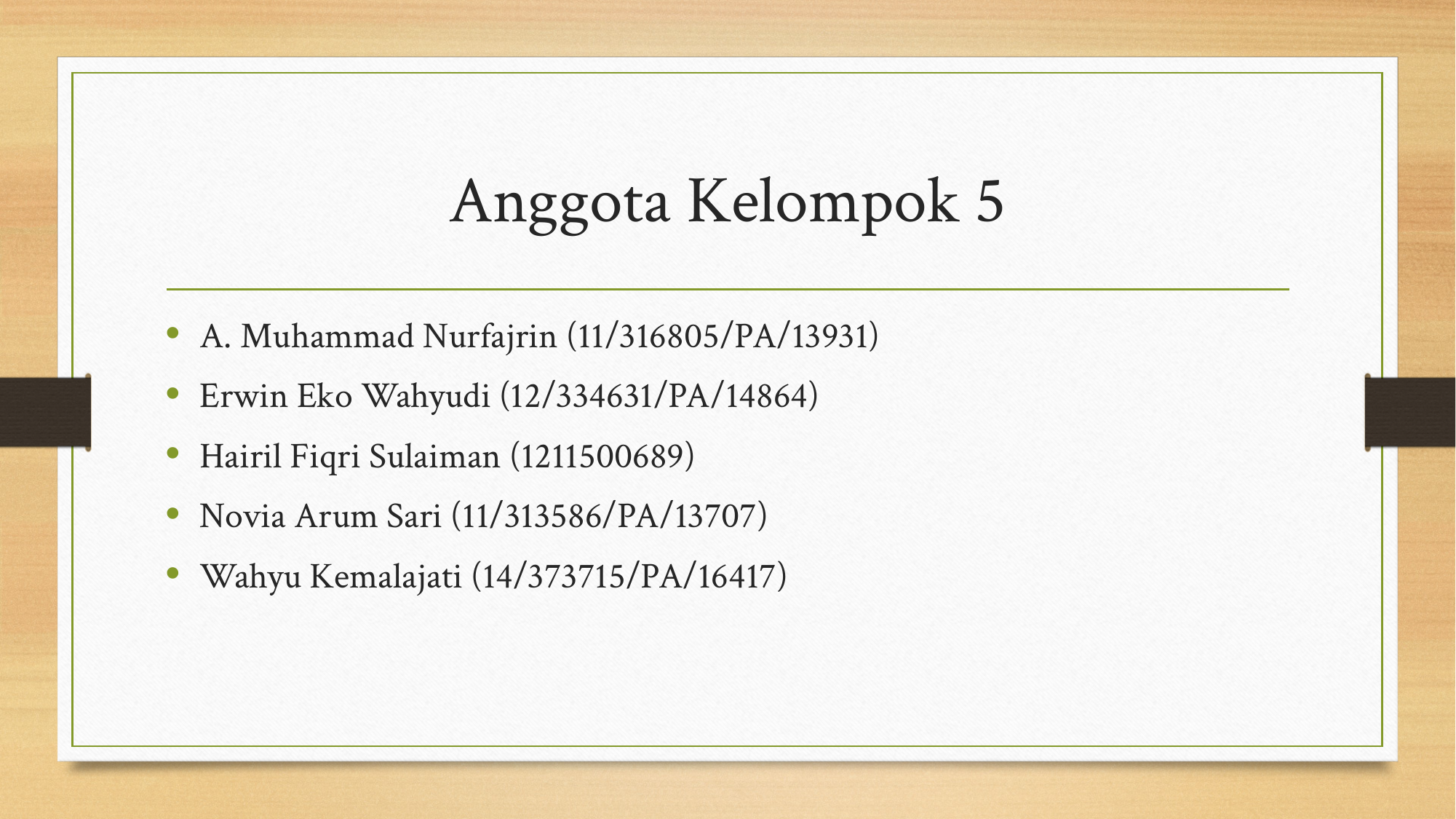

# Anggota Kelompok 5
A. Muhammad Nurfajrin (11/316805/PA/13931)
Erwin Eko Wahyudi (12/334631/PA/14864)
Hairil Fiqri Sulaiman (1211500689)
Novia Arum Sari (11/313586/PA/13707)
Wahyu Kemalajati (14/373715/PA/16417)